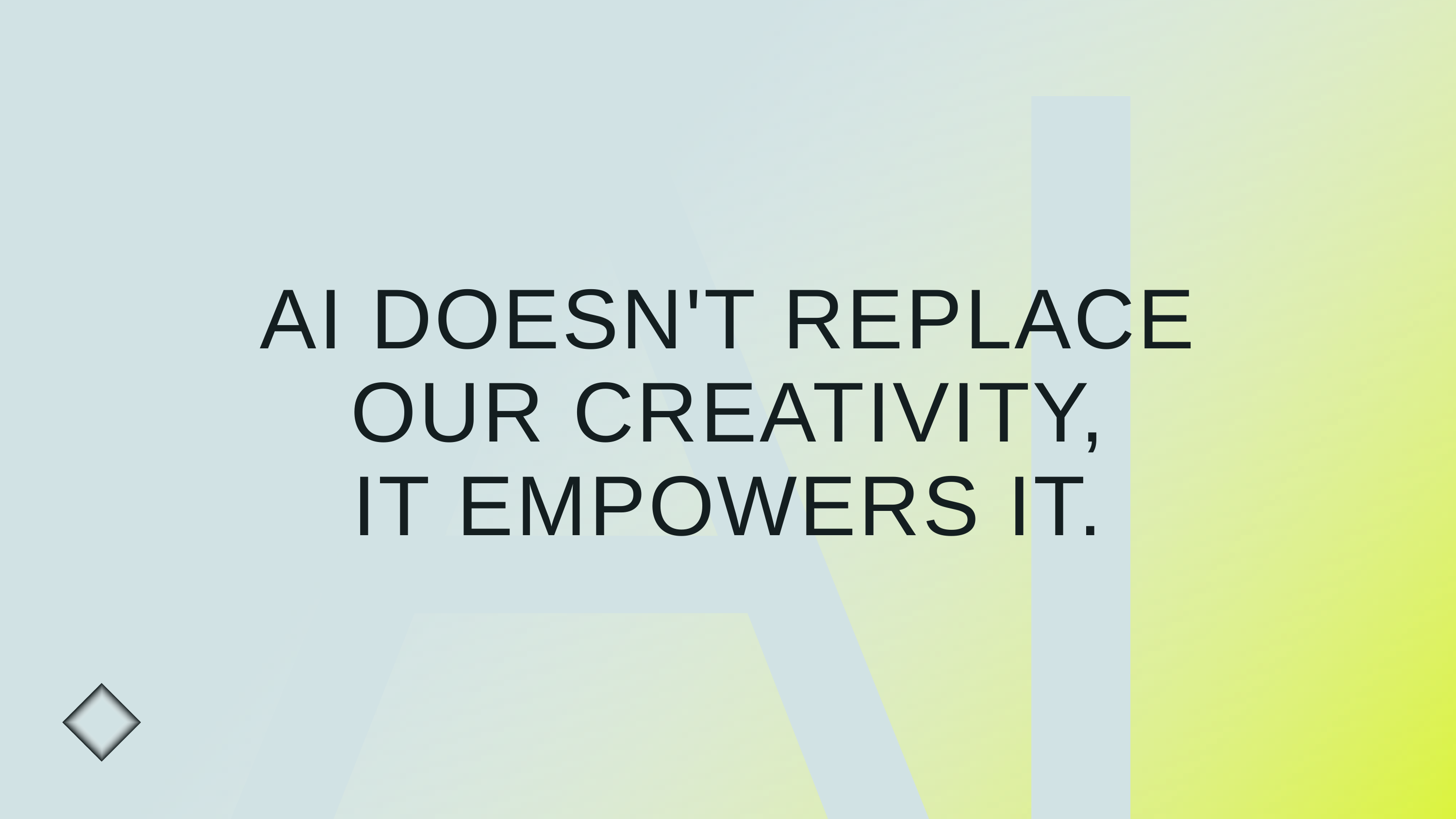

AI

AI DOESN'T REPLACE
OUR CREATIVITY,
IT EMPOWERS IT.